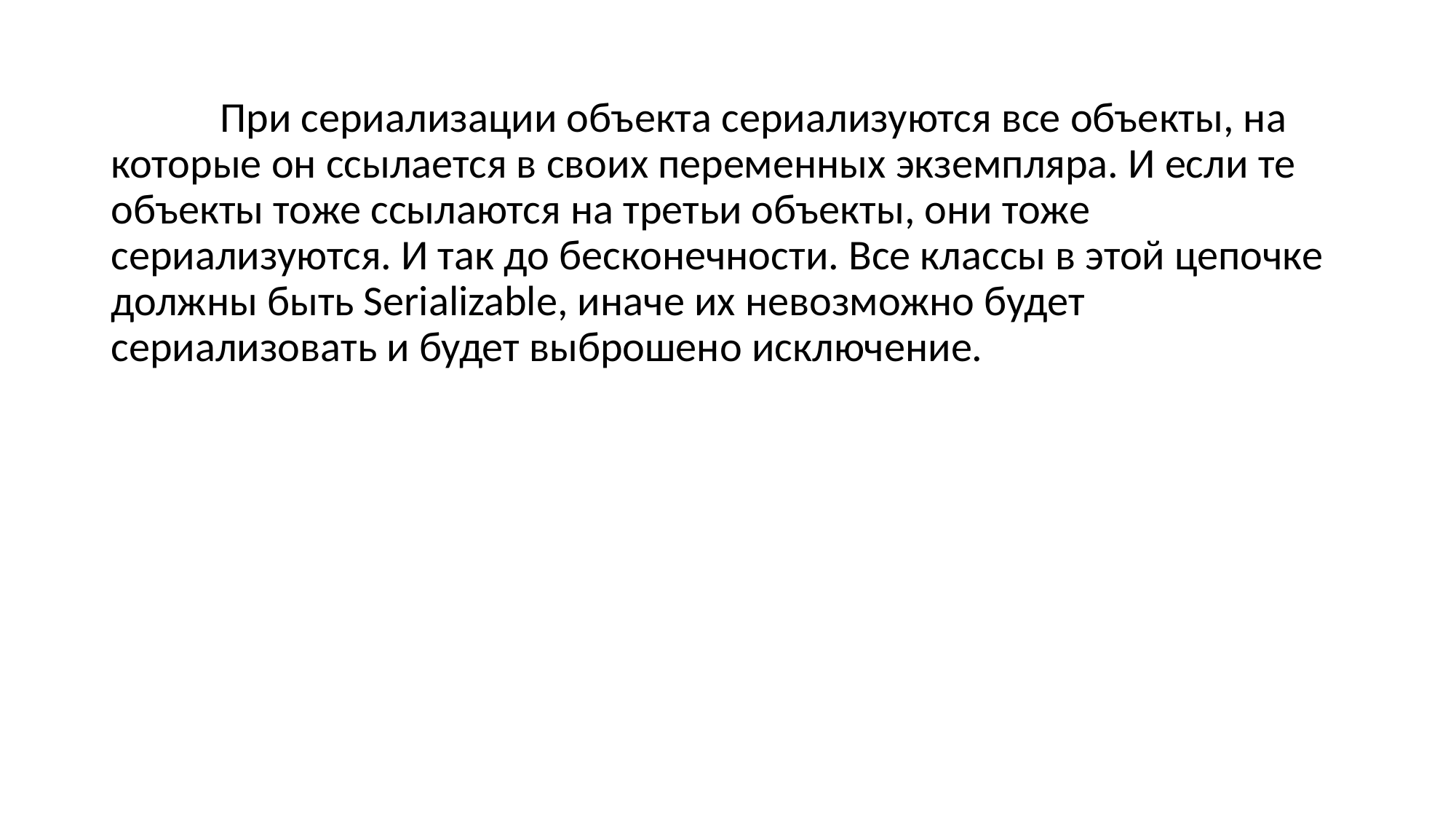

При сериализации объекта сериализуются все объекты, на которые он ссылается в своих переменных экземпляра. И если те объекты тоже ссылаются на третьи объекты, они тоже сериализуются. И так до бесконечности. Все классы в этой цепочке должны быть Serializable, иначе их невозможно будет сериализовать и будет выброшено исключение.